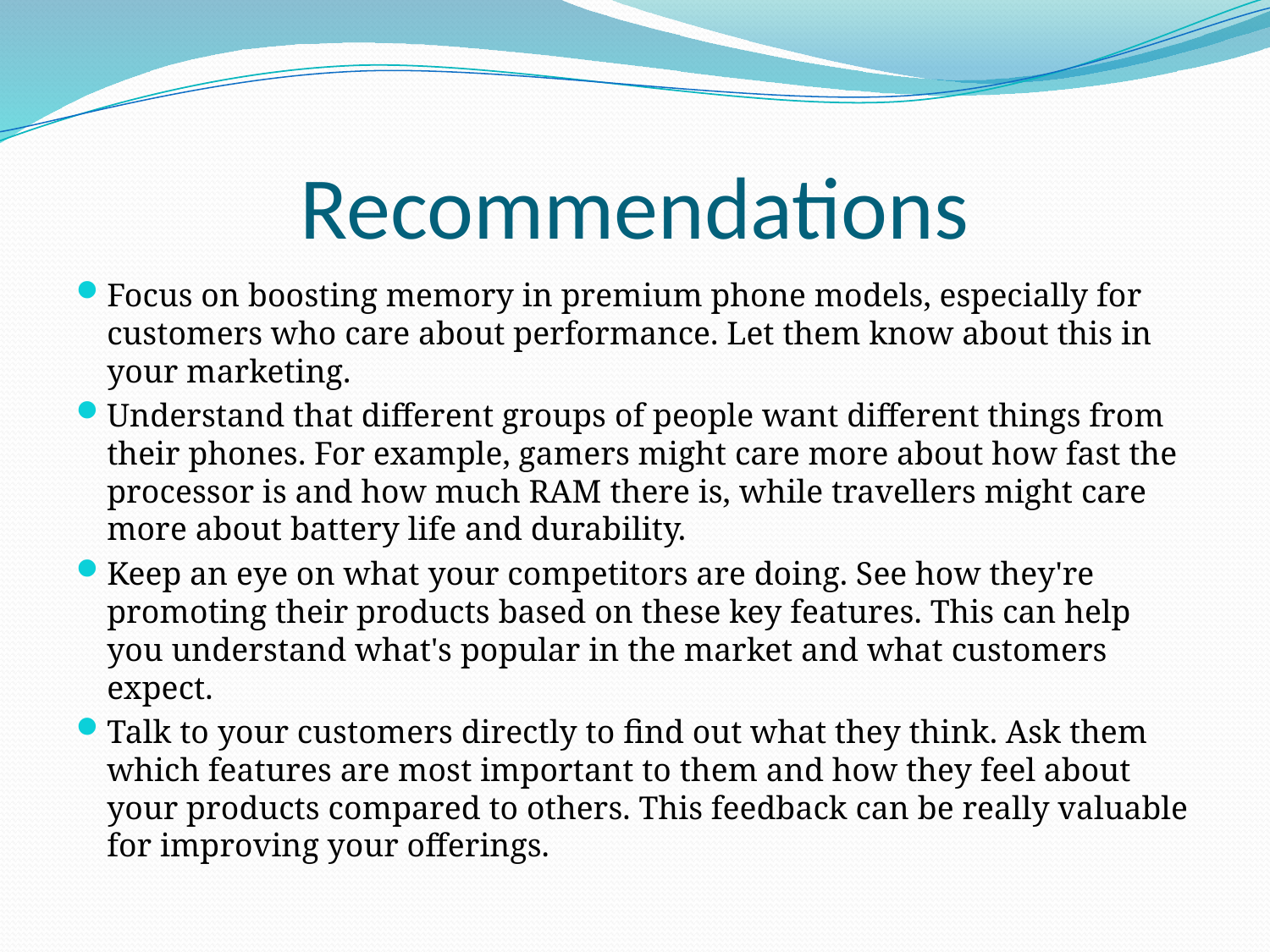

# Recommendations
Focus on boosting memory in premium phone models, especially for customers who care about performance. Let them know about this in your marketing.
Understand that different groups of people want different things from their phones. For example, gamers might care more about how fast the processor is and how much RAM there is, while travellers might care more about battery life and durability.
Keep an eye on what your competitors are doing. See how they're promoting their products based on these key features. This can help you understand what's popular in the market and what customers expect.
Talk to your customers directly to find out what they think. Ask them which features are most important to them and how they feel about your products compared to others. This feedback can be really valuable for improving your offerings.